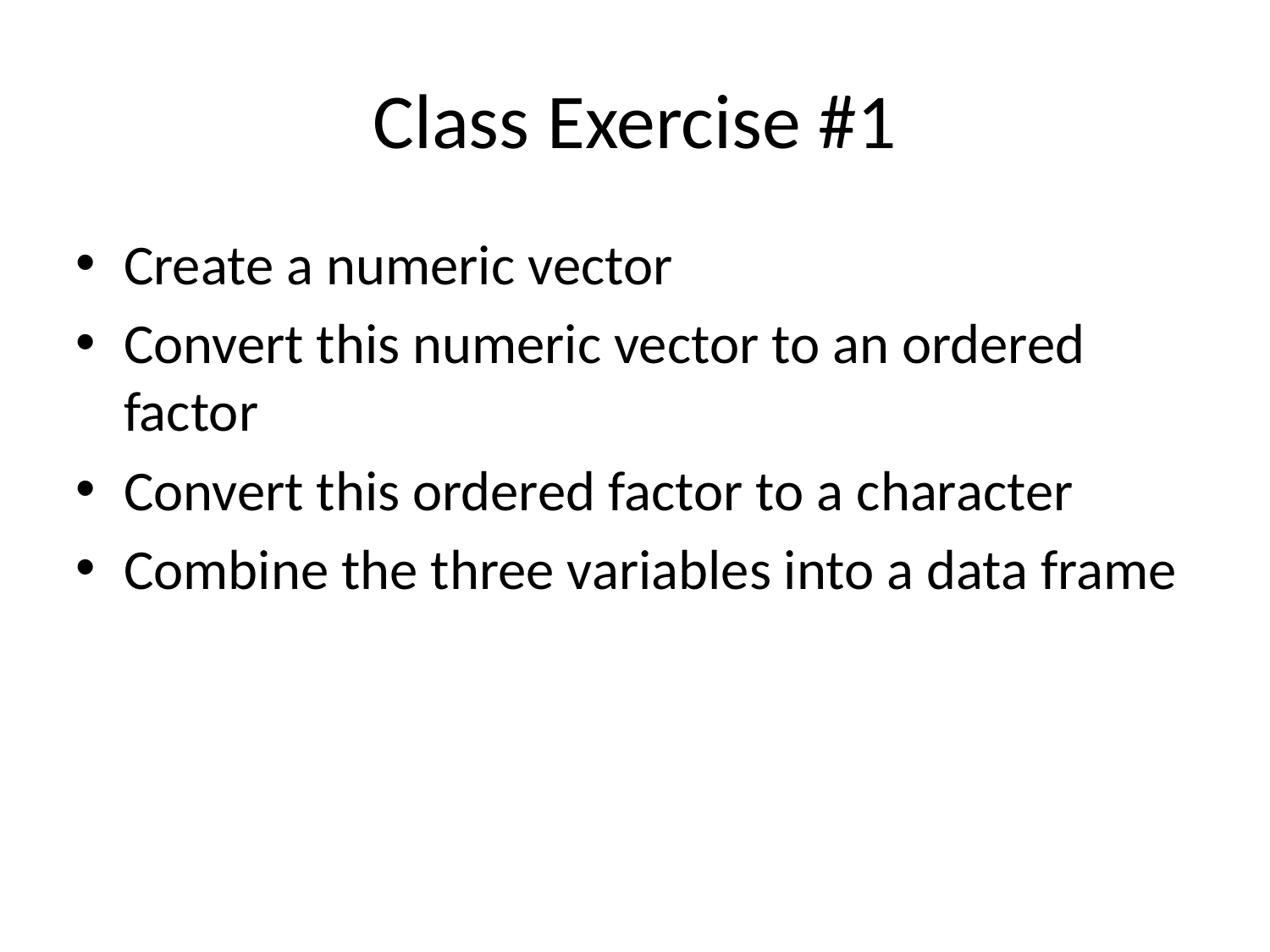

# Class Exercise #1
Create a numeric vector
Convert this numeric vector to an ordered factor
Convert this ordered factor to a character
Combine the three variables into a data frame